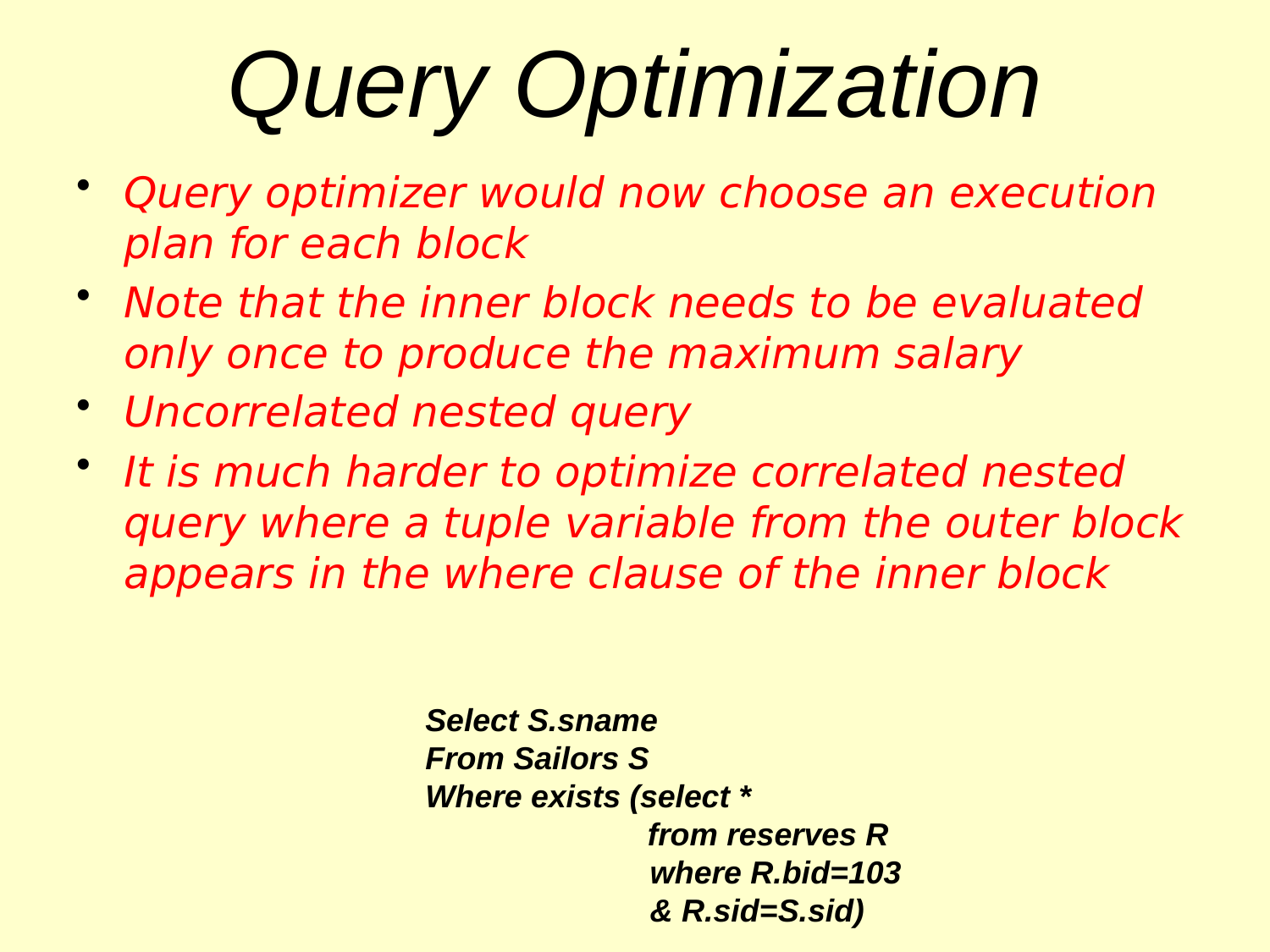

# Query Optimization
Query optimizer would now choose an execution plan for each block
Note that the inner block needs to be evaluated only once to produce the maximum salary
Uncorrelated nested query
It is much harder to optimize correlated nested query where a tuple variable from the outer block appears in the where clause of the inner block

Select S.sname
From Sailors S
Where exists (select *
                         from reserves R
	           where R.bid=103
	           & R.sid=S.sid)